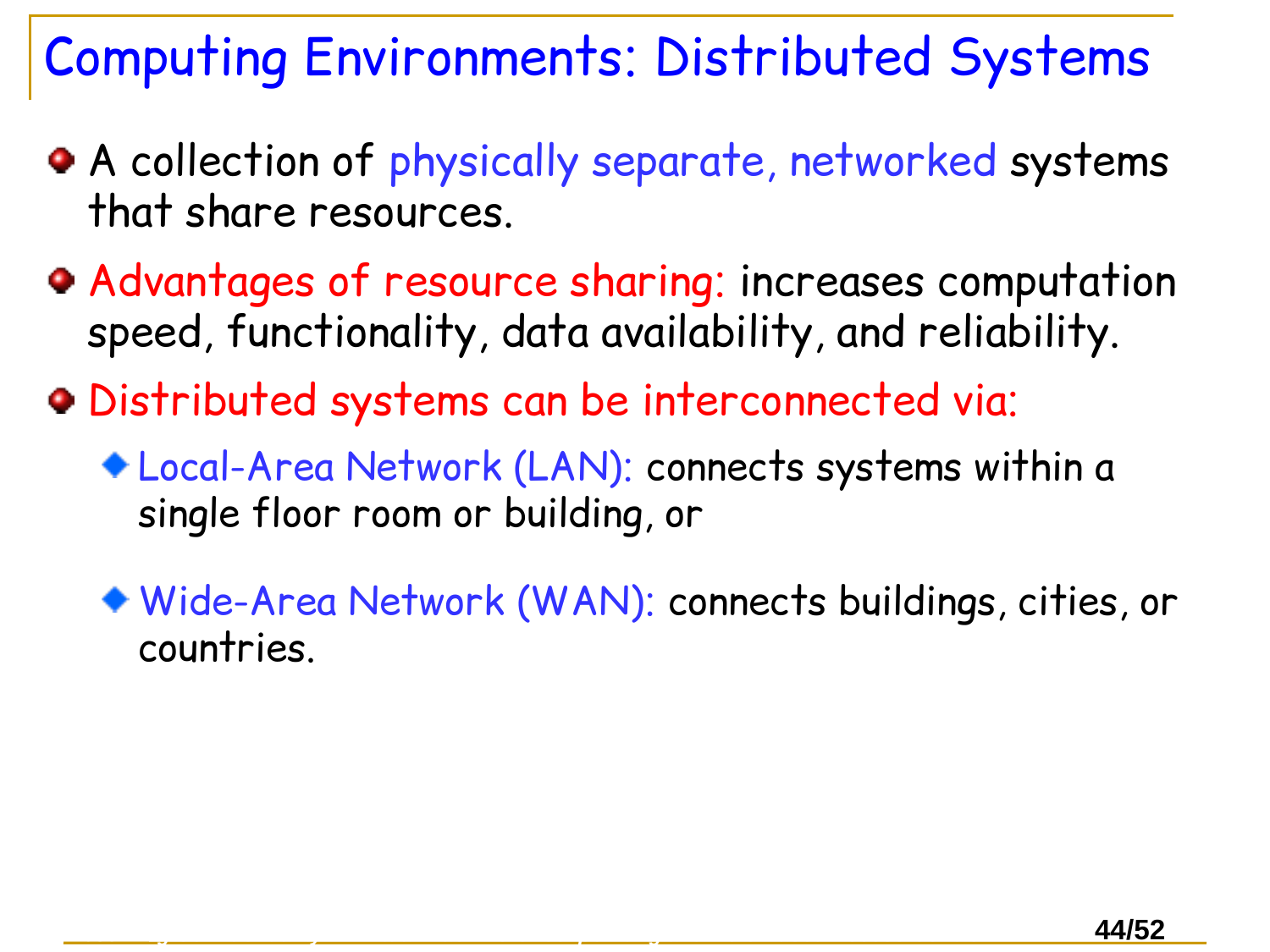

# Computing Environments: Distributed Systems
A collection of physically separate, networked systems that share resources.

Advantages of resource sharing: increases computation speed, functionality, data availability, and reliability.

Distributed systems can be interconnected via:

Local-Area Network (LAN): connects systems within a single floor room or building, or

Wide-Area Network (WAN): connects buildings, cities, or countries.
Preserving Confidentiality in Virtual Machine Checkpointing and Role Based Access Control